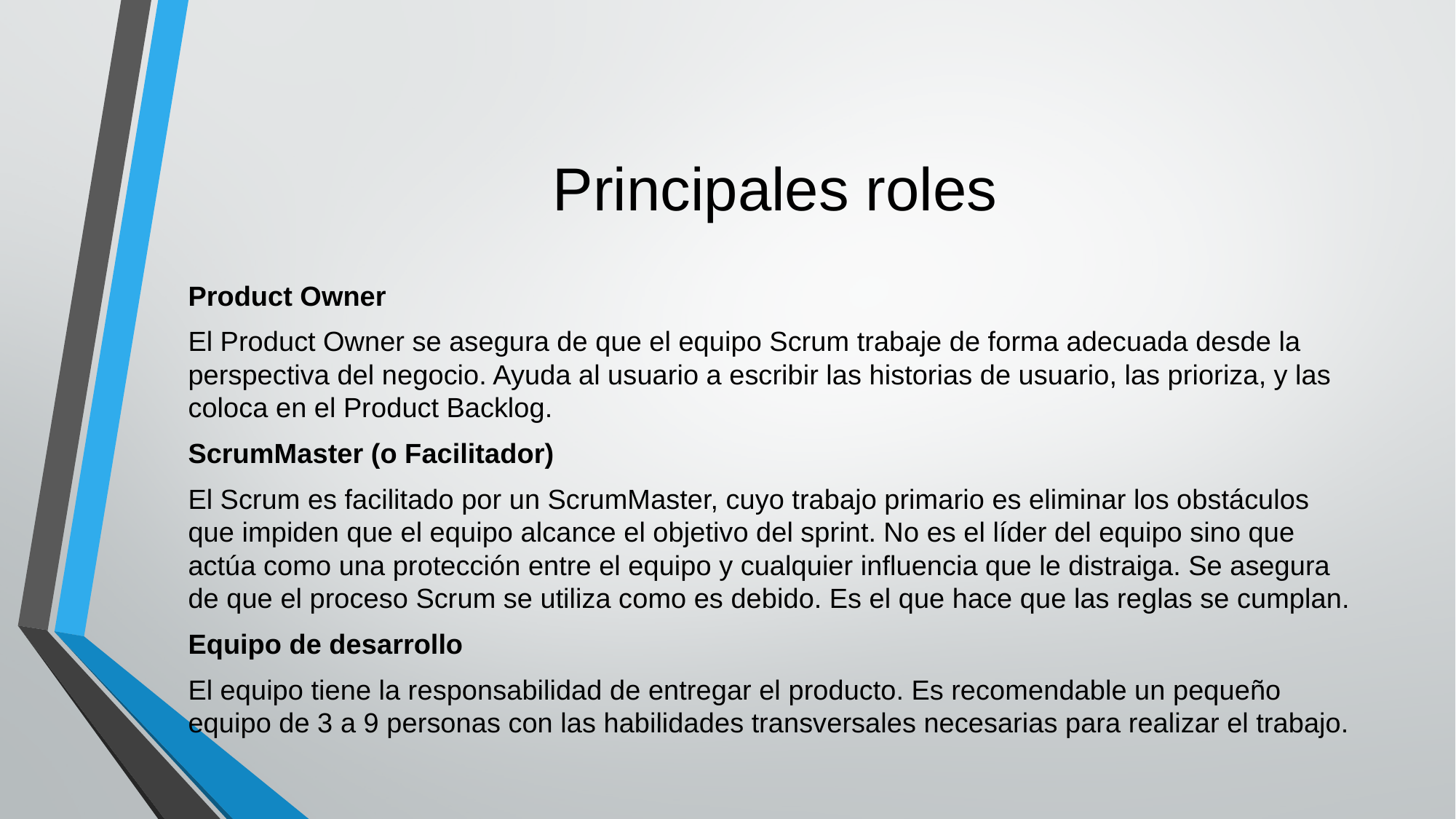

# Principales roles
Product Owner
El Product Owner se asegura de que el equipo Scrum trabaje de forma adecuada desde la perspectiva del negocio. Ayuda al usuario a escribir las historias de usuario, las prioriza, y las coloca en el Product Backlog.
ScrumMaster (o Facilitador)
El Scrum es facilitado por un ScrumMaster, cuyo trabajo primario es eliminar los obstáculos que impiden que el equipo alcance el objetivo del sprint. No es el líder del equipo sino que actúa como una protección entre el equipo y cualquier influencia que le distraiga. Se asegura de que el proceso Scrum se utiliza como es debido. Es el que hace que las reglas se cumplan.
Equipo de desarrollo
El equipo tiene la responsabilidad de entregar el producto. Es recomendable un pequeño equipo de 3 a 9 personas con las habilidades transversales necesarias para realizar el trabajo.